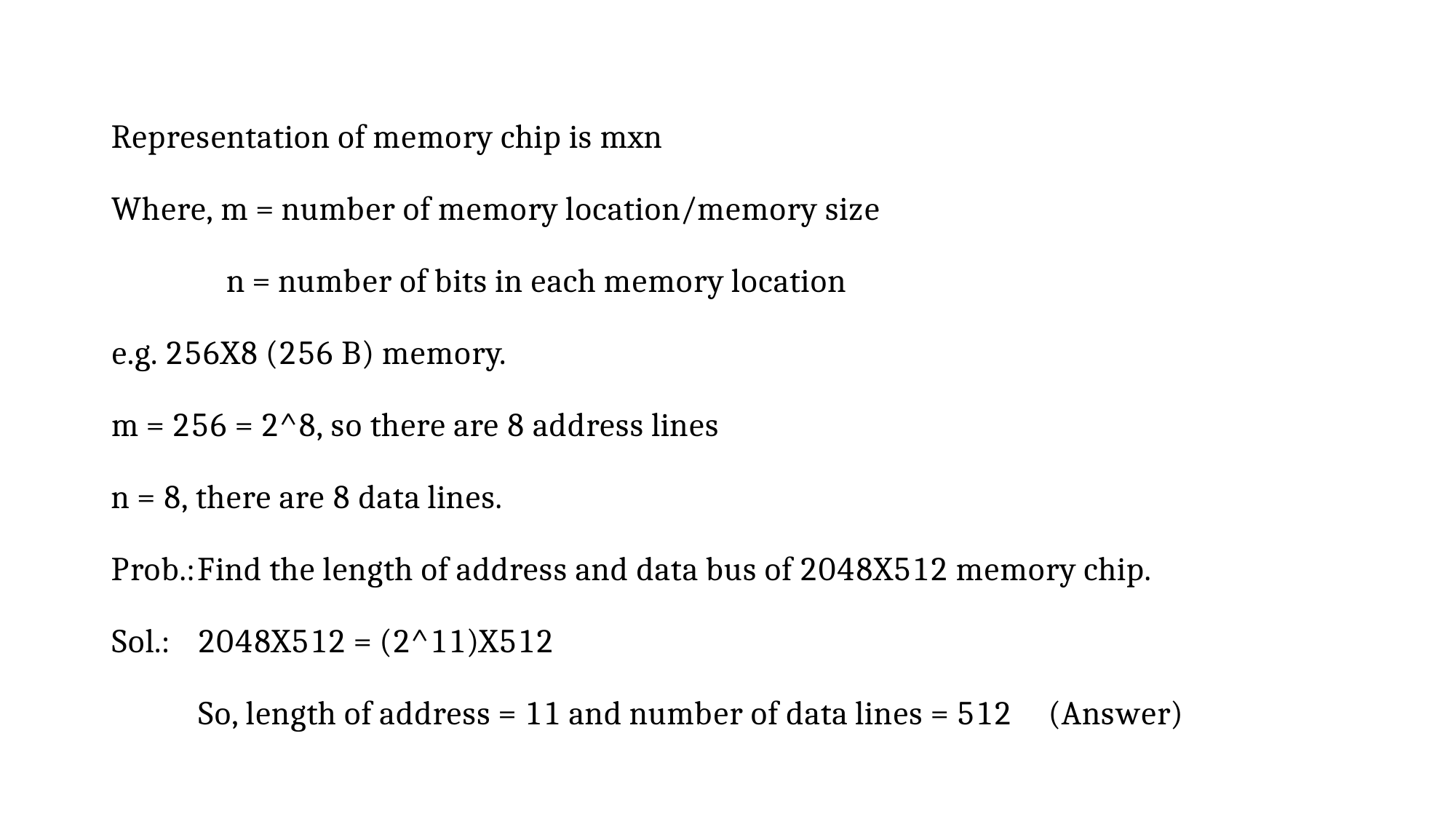

Representation of memory chip is mxn
Where, m = number of memory location/memory size
	    n = number of bits in each memory location
e.g. 256X8 (256 B) memory.
m = 256 = 2^8, so there are 8 address lines
n = 8, there are 8 data lines.
Prob.:	Find the length of address and data bus of 2048X512 memory chip.
Sol.:	2048X512 = (2^11)X512
	So, length of address = 11 and number of data lines = 512     (Answer)